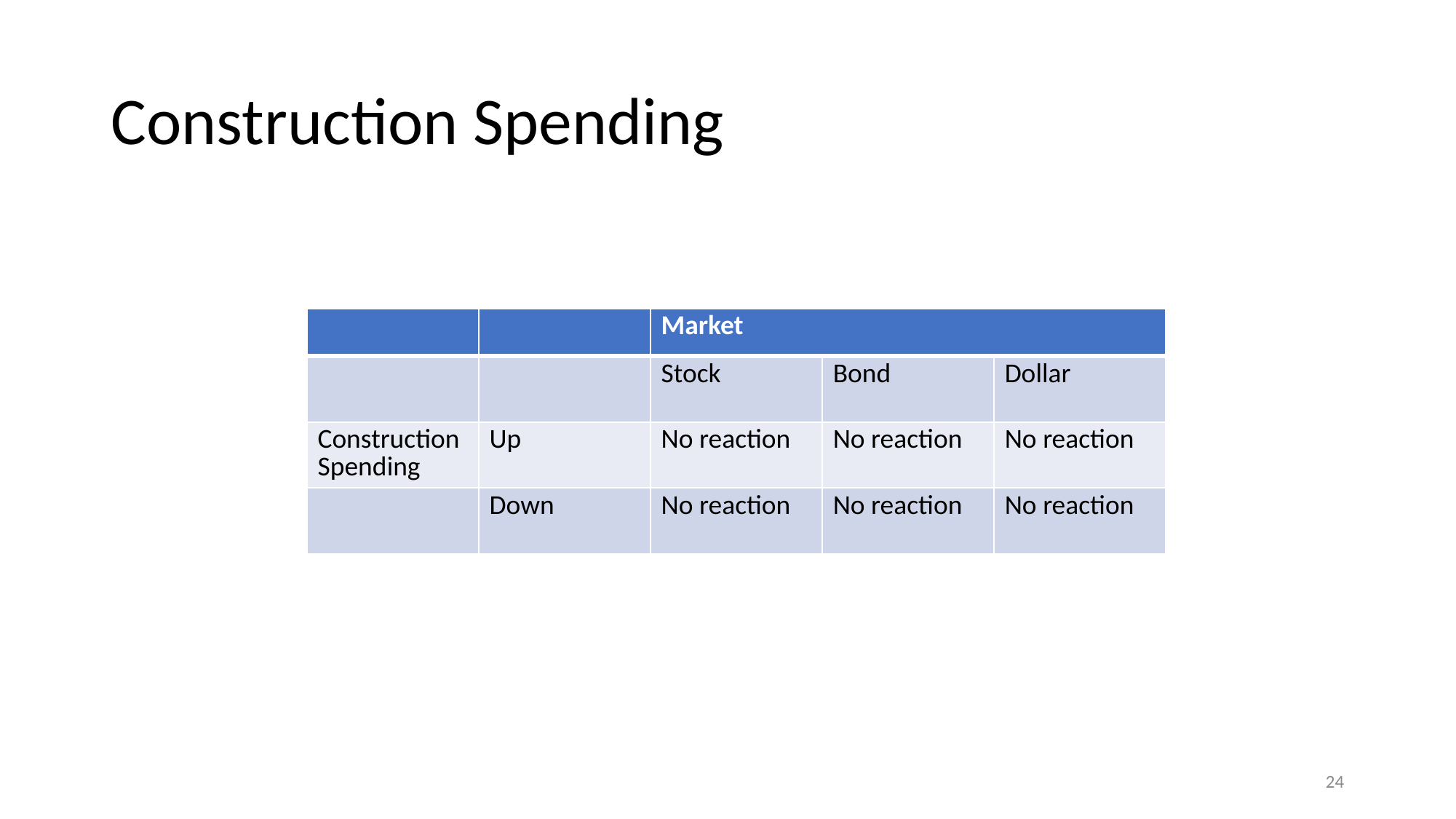

# Construction Spending

|  |  | Market |  |  |
| --- | --- | --- | --- | --- |
|  |  | Stock | Bond | Dollar |
| Construction Spending | Up | No reaction | No reaction | No reaction |
|  | Down | No reaction | No reaction | No reaction |
24